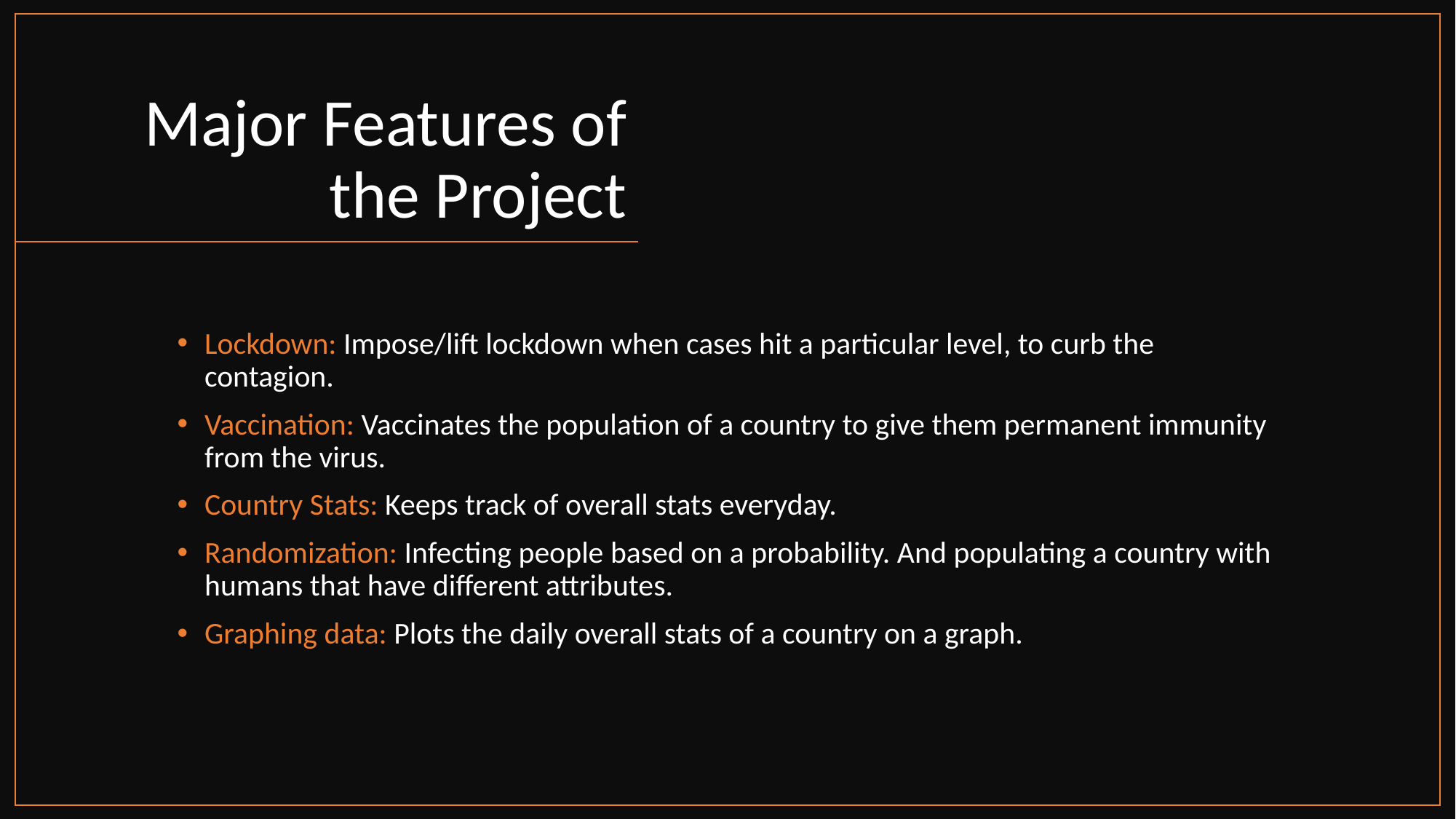

# Major Features of the Project
Lockdown: Impose/lift lockdown when cases hit a particular level, to curb the contagion.
Vaccination: Vaccinates the population of a country to give them permanent immunity from the virus.
Country Stats: Keeps track of overall stats everyday.
Randomization: Infecting people based on a probability. And populating a country with humans that have different attributes.
Graphing data: Plots the daily overall stats of a country on a graph.